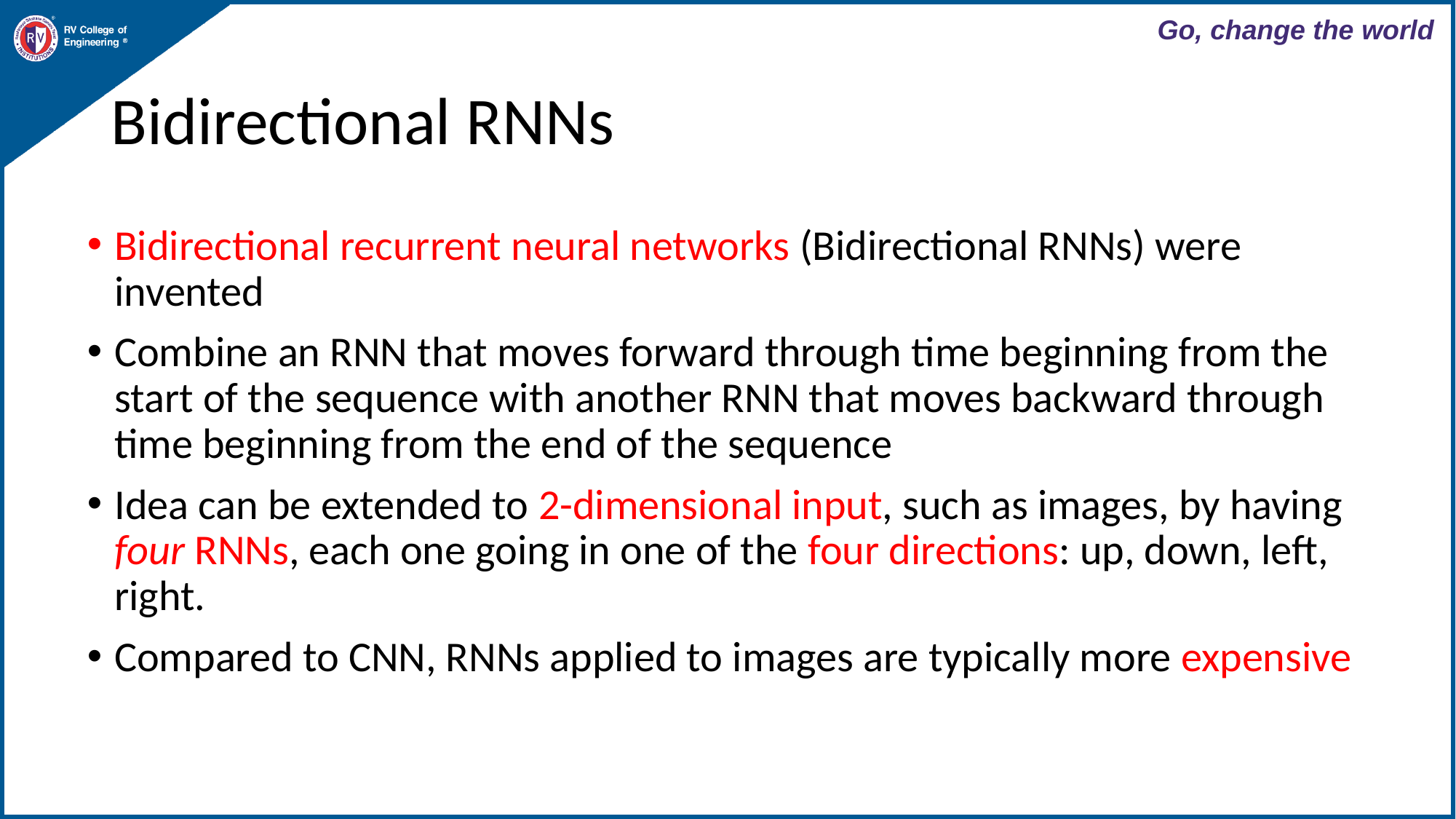

# Bidirectional RNNs
Bidirectional recurrent neural networks (Bidirectional RNNs) were invented
Combine an RNN that moves forward through time beginning from the start of the sequence with another RNN that moves backward through time beginning from the end of the sequence
Idea can be extended to 2-dimensional input, such as images, by having four RNNs, each one going in one of the four directions: up, down, left, right.
Compared to CNN, RNNs applied to images are typically more expensive